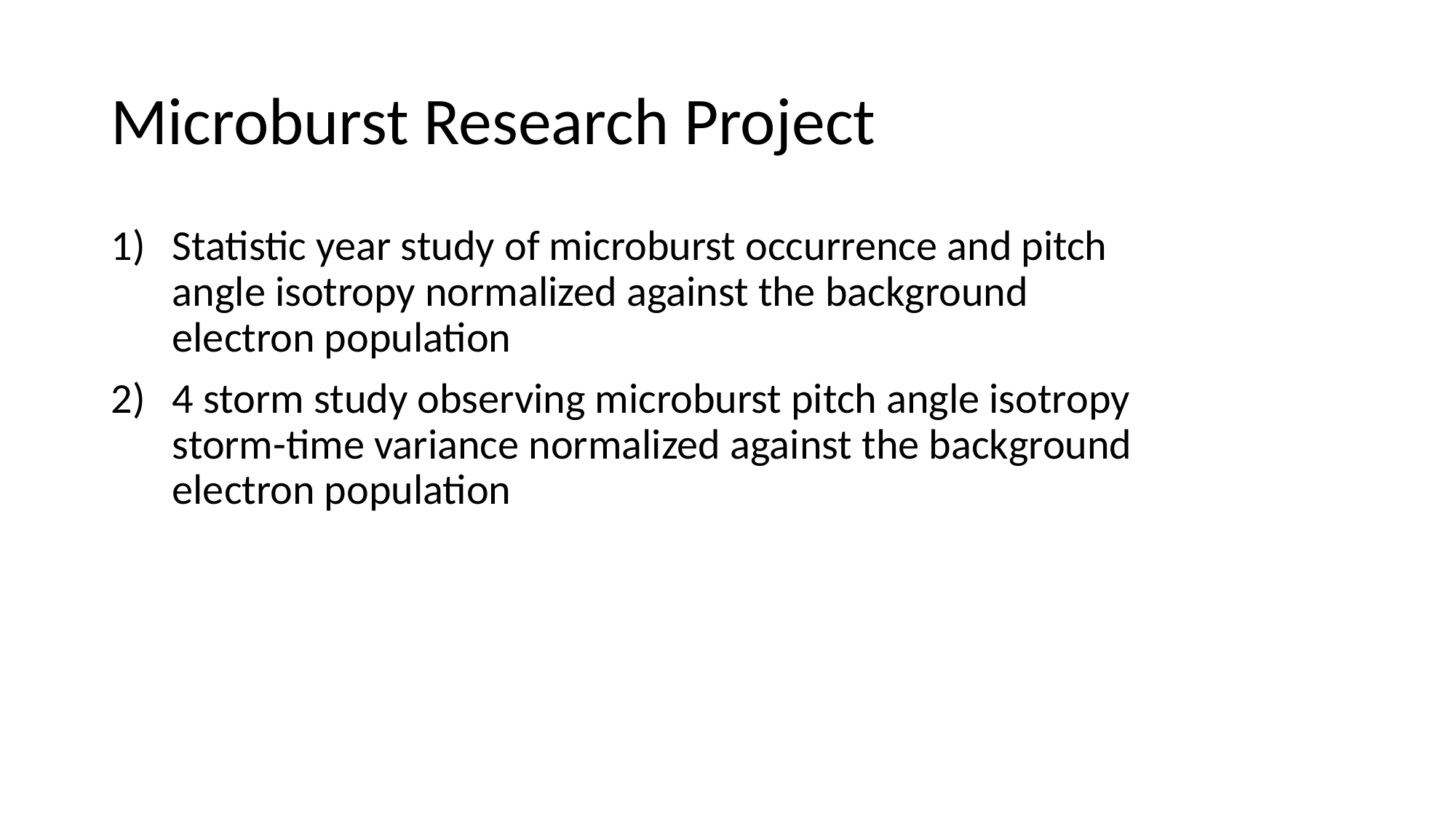

# Microburst Research Project
Statistic year study of microburst occurrence and pitch angle isotropy normalized against the background electron population
4 storm study observing microburst pitch angle isotropy storm-time variance normalized against the background electron population